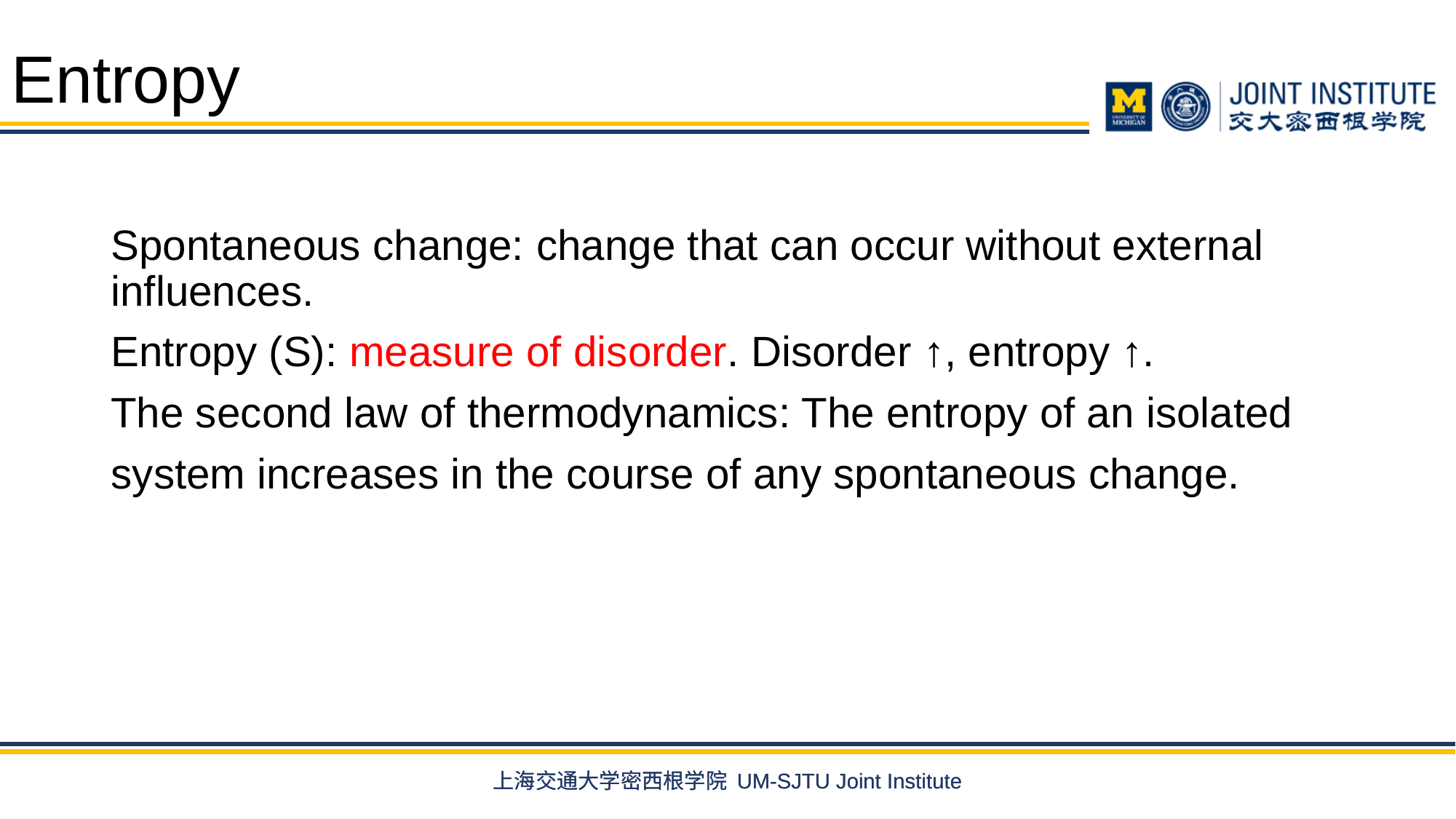

# Entropy
Spontaneous change: change that can occur without external influences.
Entropy (S): measure of disorder. Disorder ↑, entropy ↑.
The second law of thermodynamics: The entropy of an isolated
system increases in the course of any spontaneous change.
15